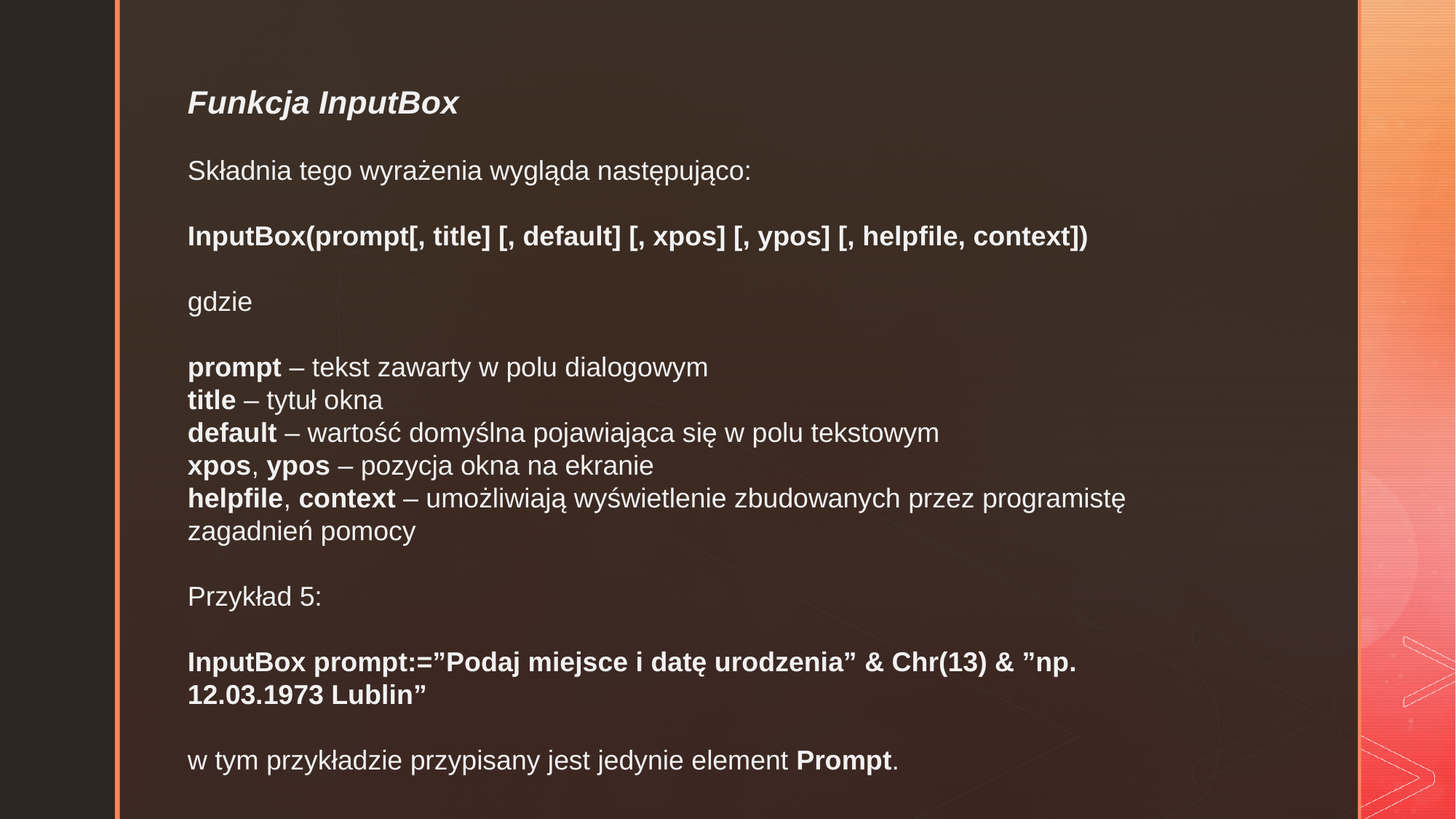

Funkcja InputBox

Składnia tego wyrażenia wygląda następująco:

InputBox(prompt[, title] [, default] [, xpos] [, ypos] [, helpfile, context])

gdzie

prompt – tekst zawarty w polu dialogowym
title – tytuł okna
default – wartość domyślna pojawiająca się w polu tekstowym
xpos, ypos – pozycja okna na ekranie
helpfile, context – umożliwiają wyświetlenie zbudowanych przez programistę zagadnień pomocy

Przykład 5:

InputBox prompt:=”Podaj miejsce i datę urodzenia” & Chr(13) & ”np. 12.03.1973 Lublin”

w tym przykładzie przypisany jest jedynie element Prompt.